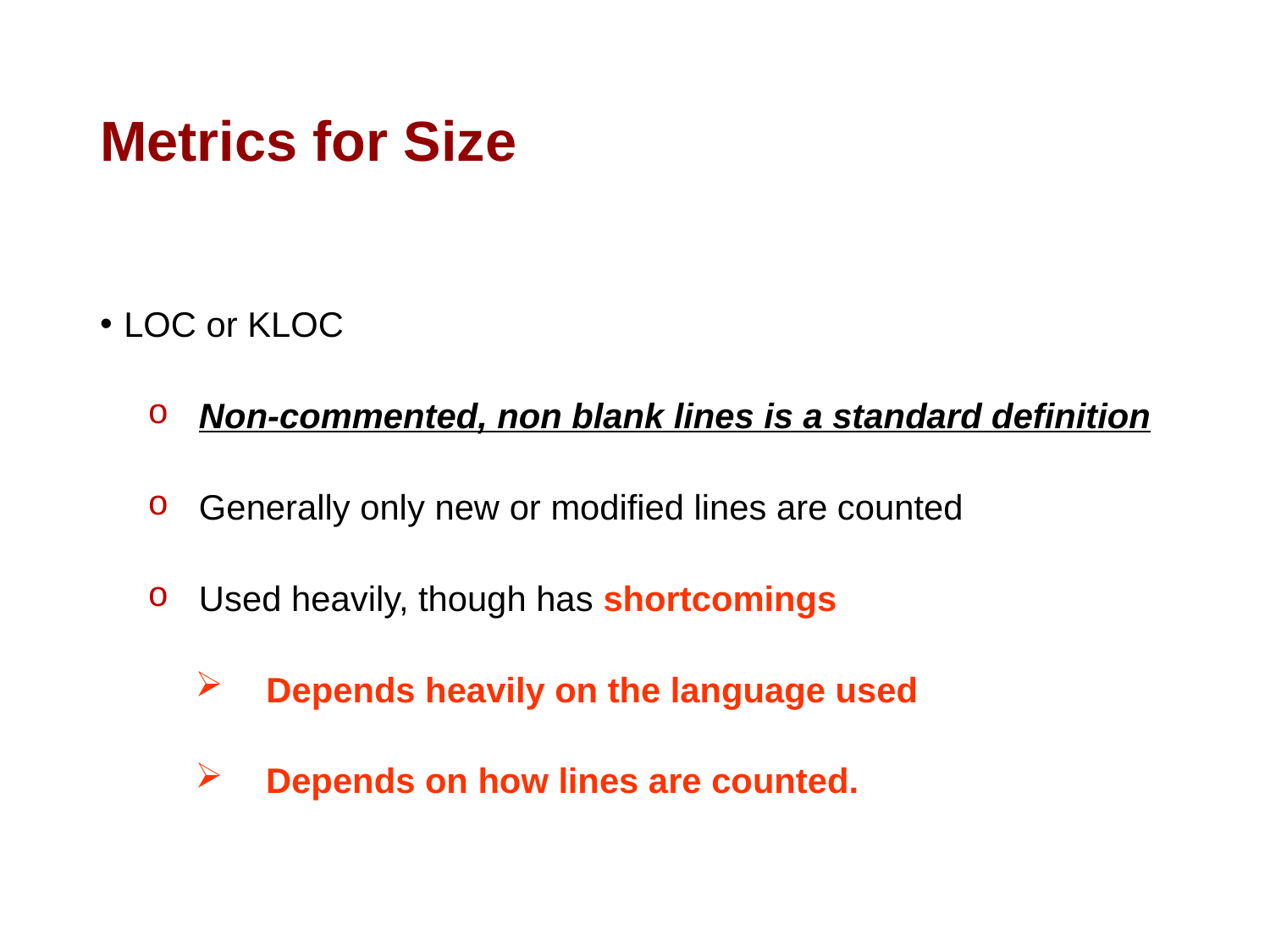

# Metrics for Size
LOC or KLOC
Non-commented, non blank lines is a standard definition
Generally only new or modified lines are counted
Used heavily, though has shortcomings
  Depends heavily on the language used
  Depends on how lines are counted.